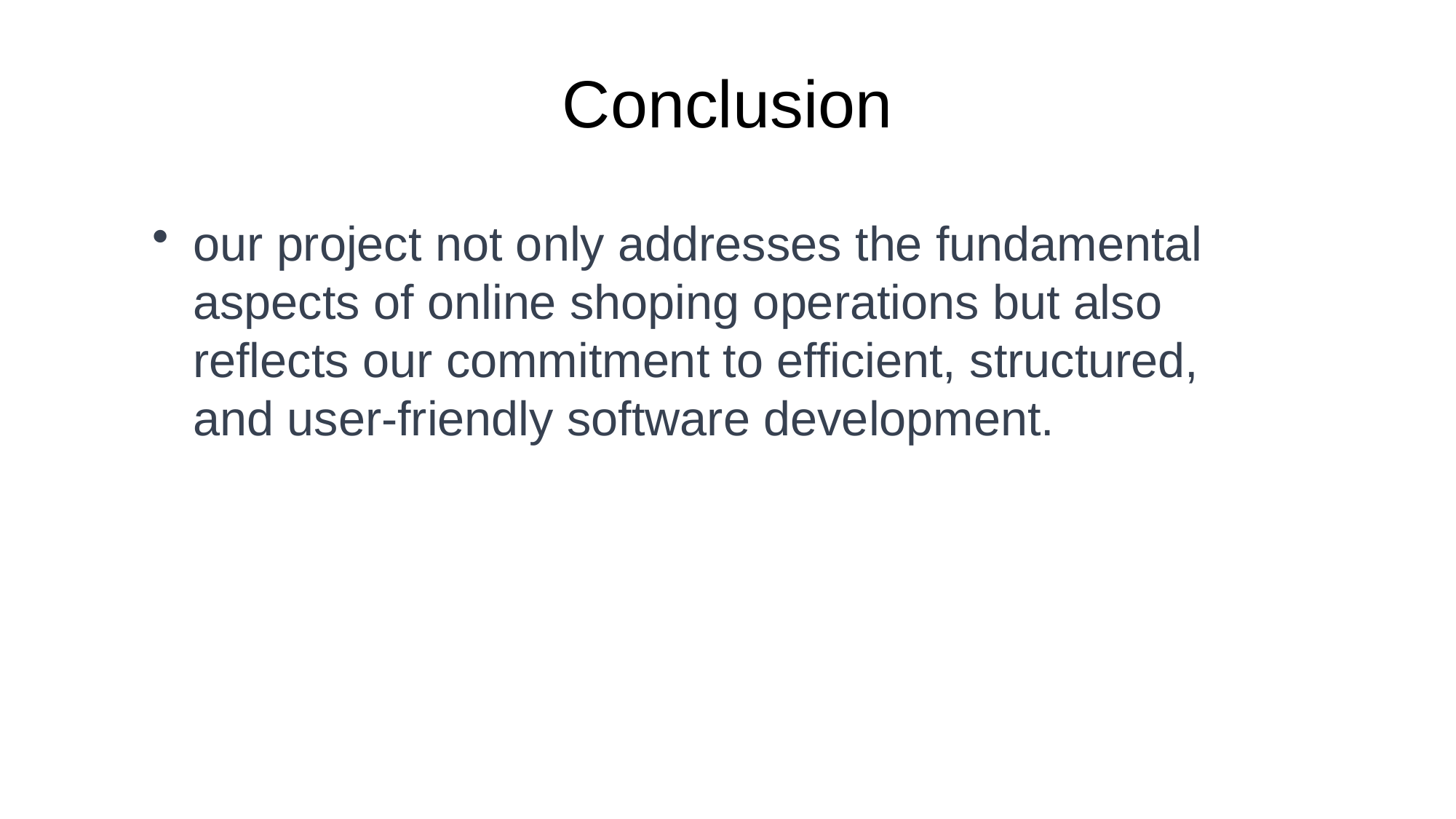

# Conclusion
our project not only addresses the fundamental aspects of online shoping operations but also reflects our commitment to efficient, structured, and user-friendly software development.